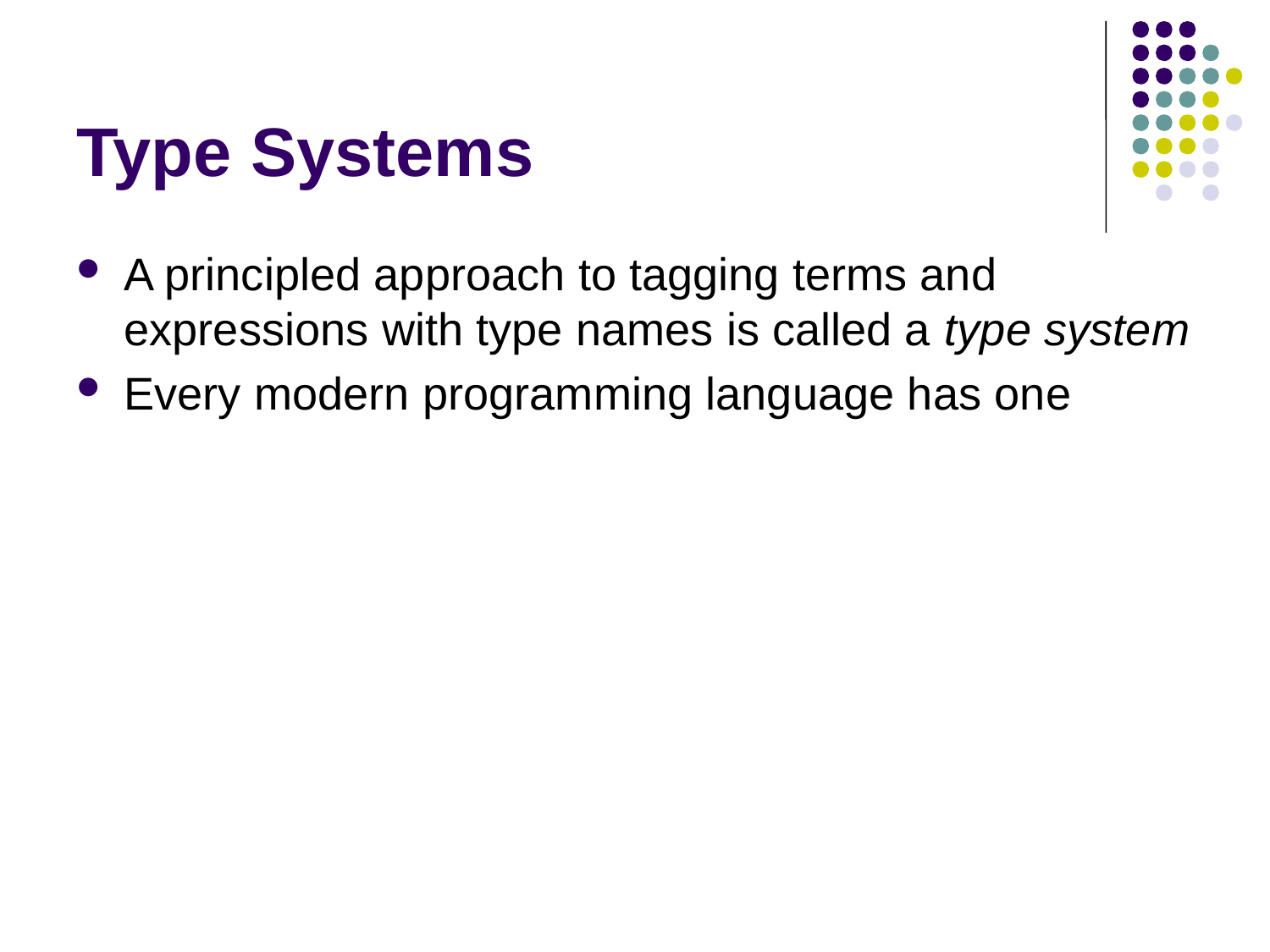

# Type Systems
A principled approach to tagging terms and expressions with type names is called a type system
Every modern programming language has one